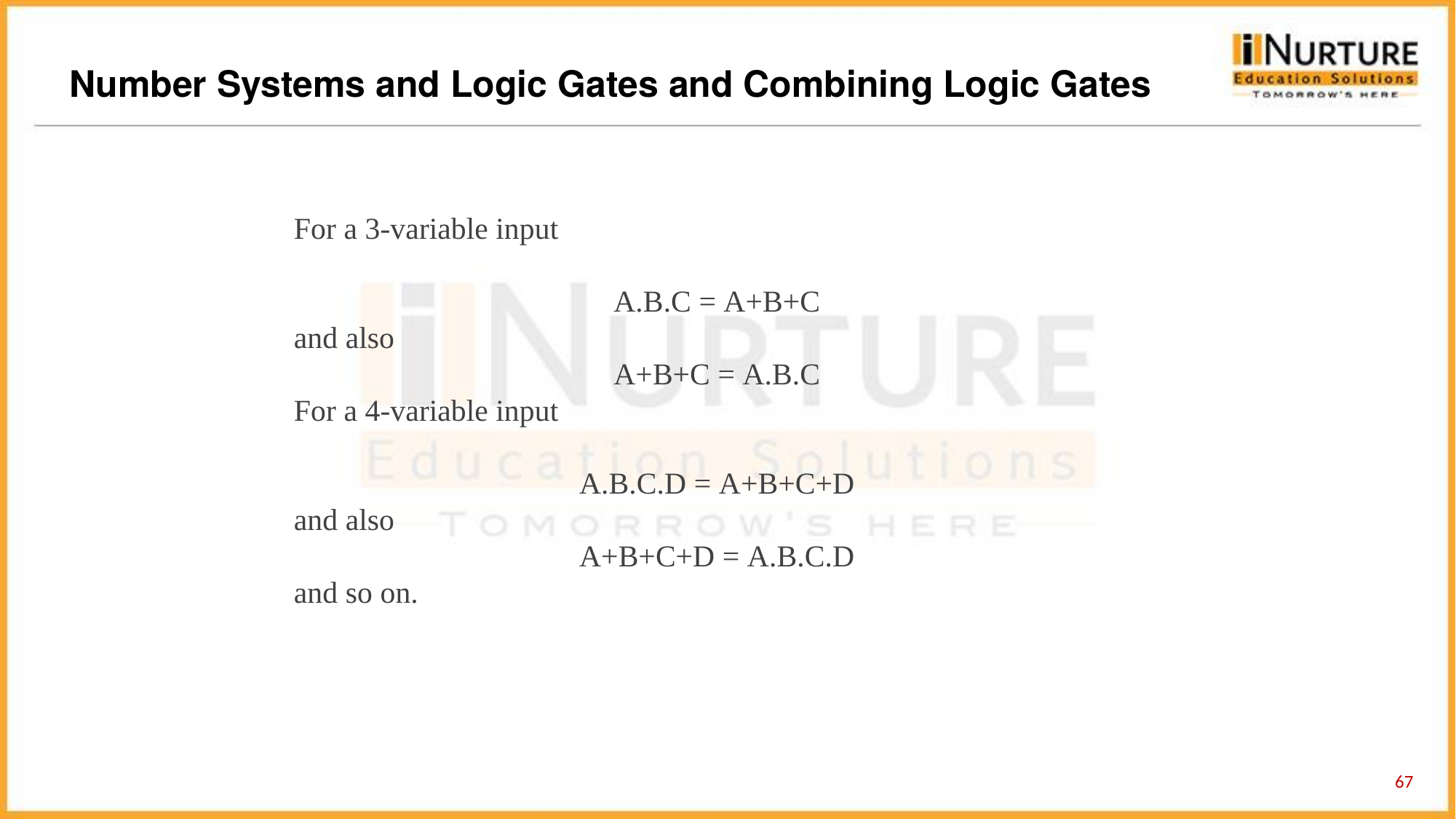

Number Systems and Logic Gates and Combining Logic Gates
For a 3-variable input

A.B.C = A+B+C
and also
A+B+C = A.B.C
For a 4-variable input

A.B.C.D = A+B+C+D
and also
A+B+C+D = A.B.C.D
and so on.
67